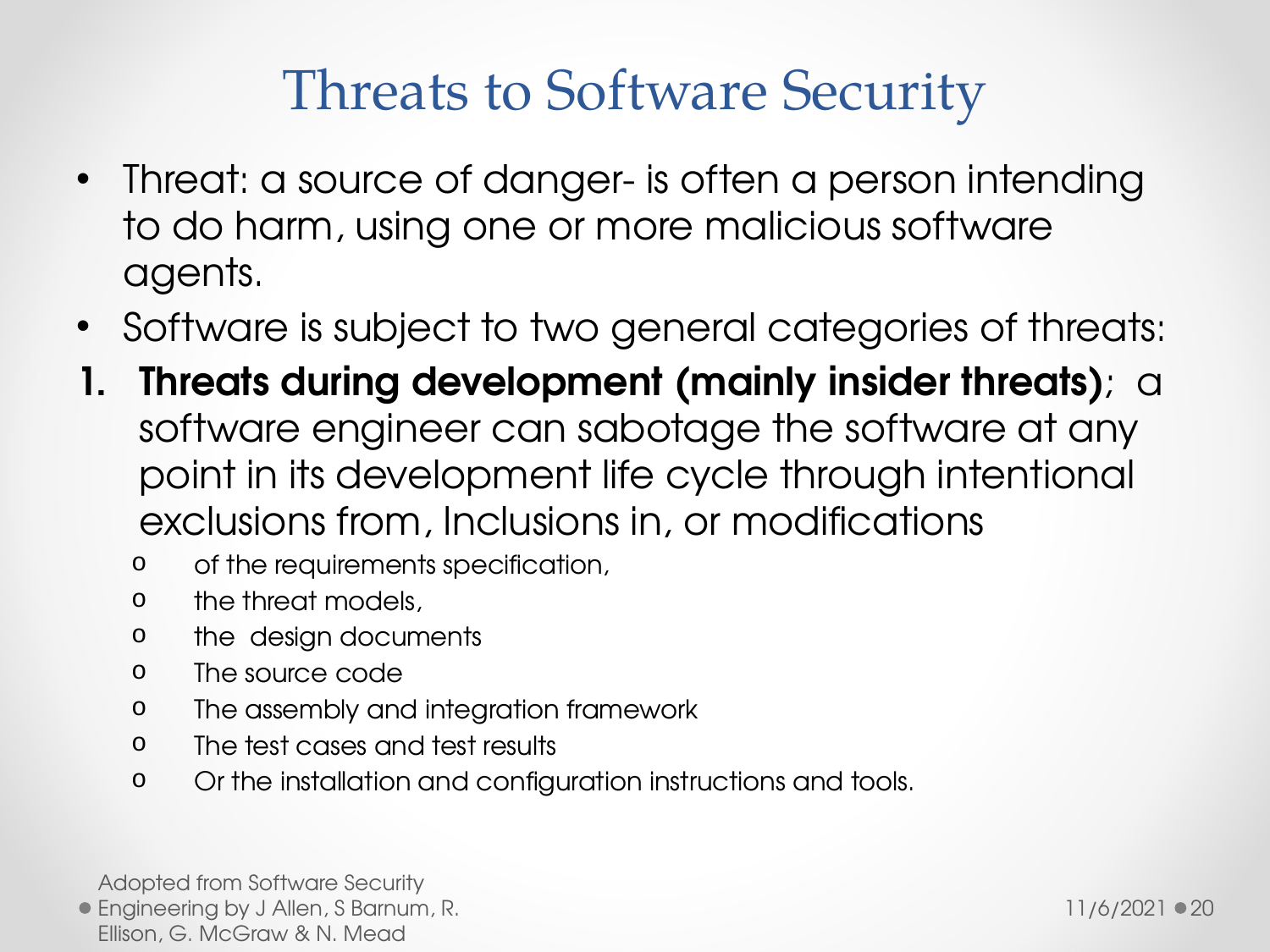

# Threats to Software Security
Threat: a source of danger- is often a person intending to do harm, using one or more malicious software agents.
Software is subject to two general categories of threats:
Threats during development (mainly insider threats);  a software engineer can sabotage the software at any point in its development life cycle through intentional exclusions from, Inclusions in, or modifications
of the requirements specification,
the threat models,
the  design documents
The source code
The assembly and integration framework
The test cases and test results
Or the installation and configuration instructions and tools.
Adopted from Software Security Engineering by J Allen, S Barnum, R. Ellison, G. McGraw & N. Mead
11/6/2021
20